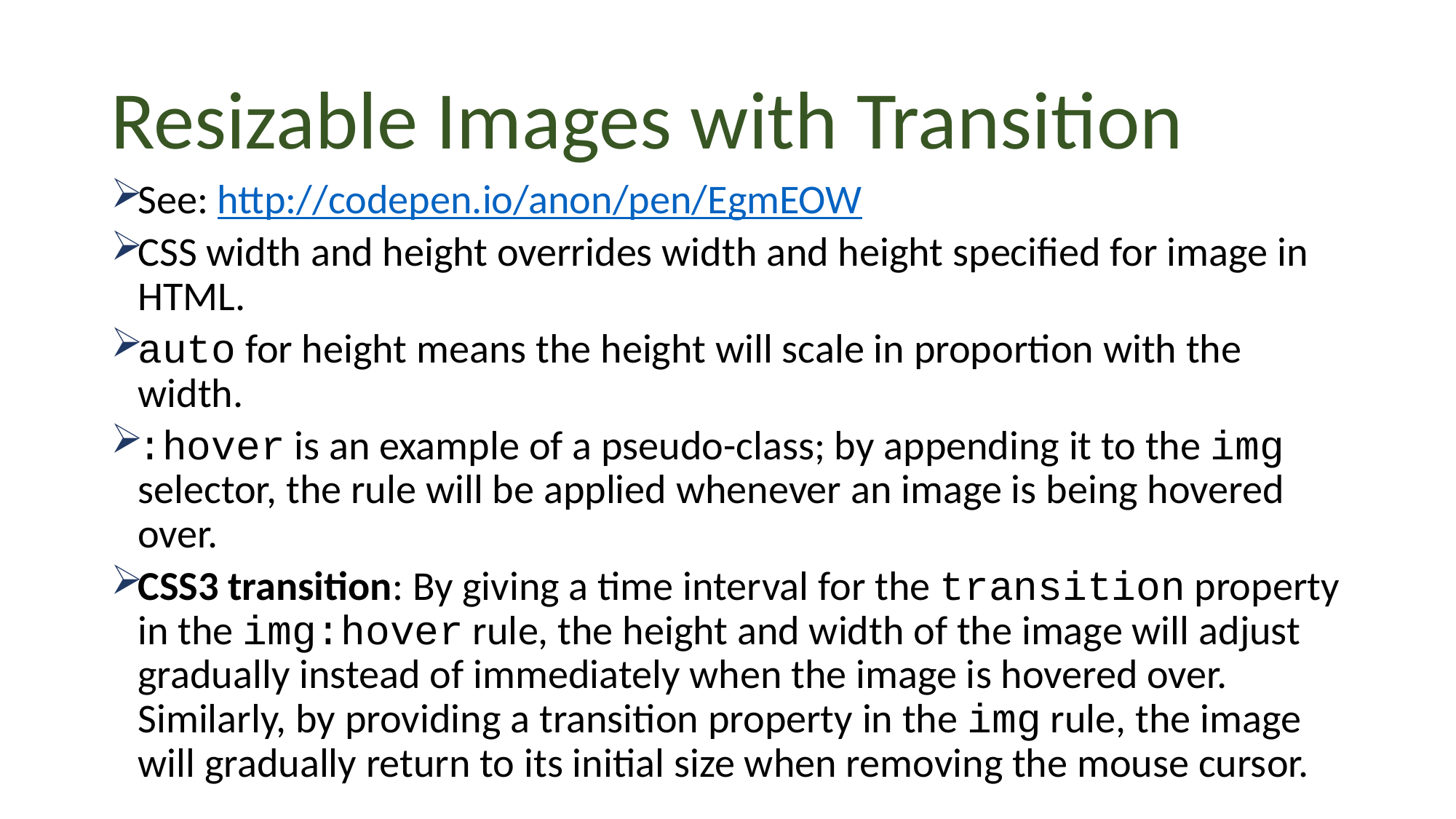

# Resizable Images with Transition
See: http://codepen.io/anon/pen/EgmEOW
CSS width and height overrides width and height specified for image in HTML.
auto for height means the height will scale in proportion with the width.
:hover is an example of a pseudo-class; by appending it to the img selector, the rule will be applied whenever an image is being hovered over.
CSS3 transition: By giving a time interval for the transition property in the img:hover rule, the height and width of the image will adjust gradually instead of immediately when the image is hovered over.  Similarly, by providing a transition property in the img rule, the image will gradually return to its initial size when removing the mouse cursor.